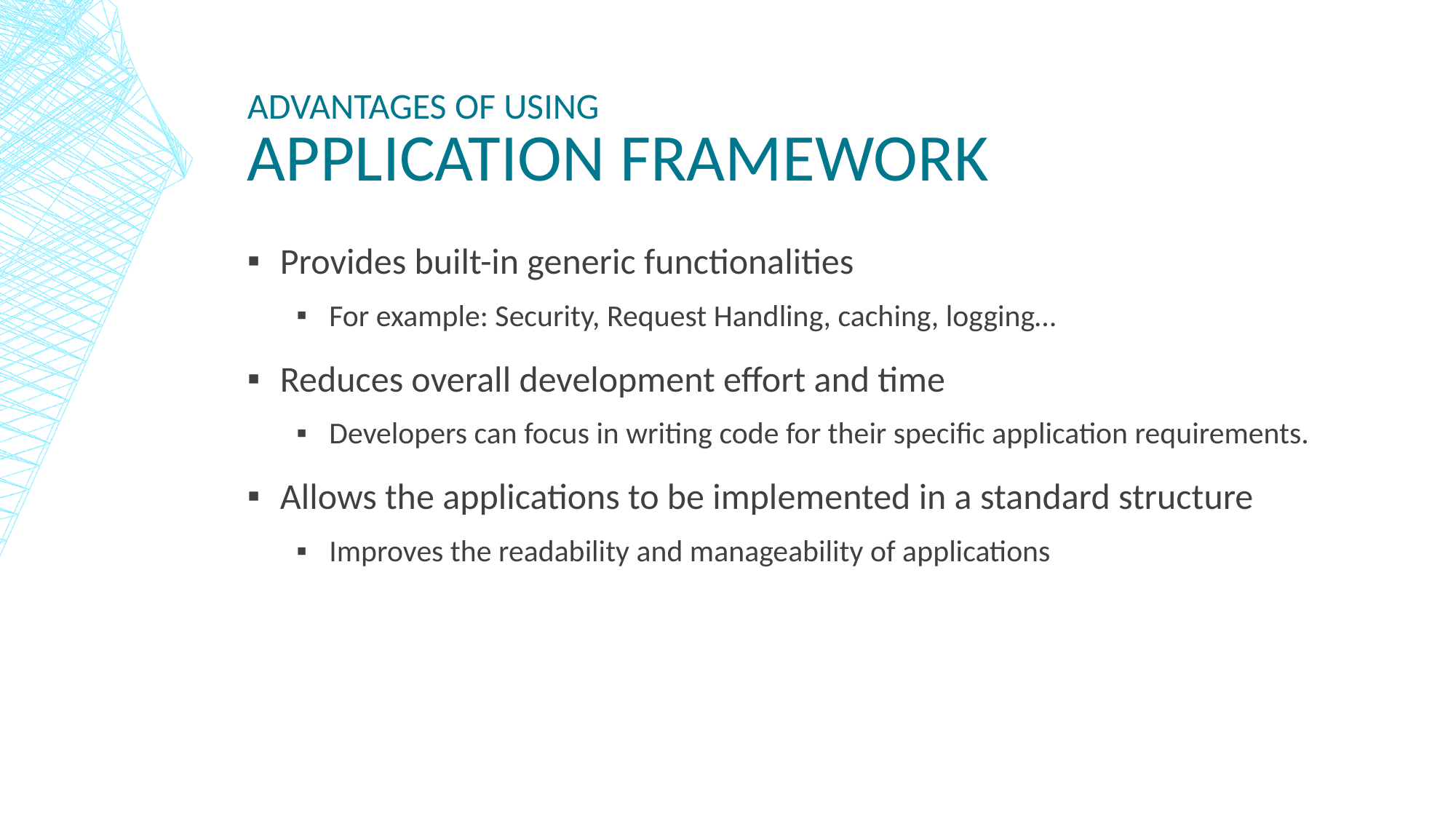

# Advantages of using Application framework
Provides built-in generic functionalities
For example: Security, Request Handling, caching, logging…
Reduces overall development effort and time
Developers can focus in writing code for their specific application requirements.
Allows the applications to be implemented in a standard structure
Improves the readability and manageability of applications